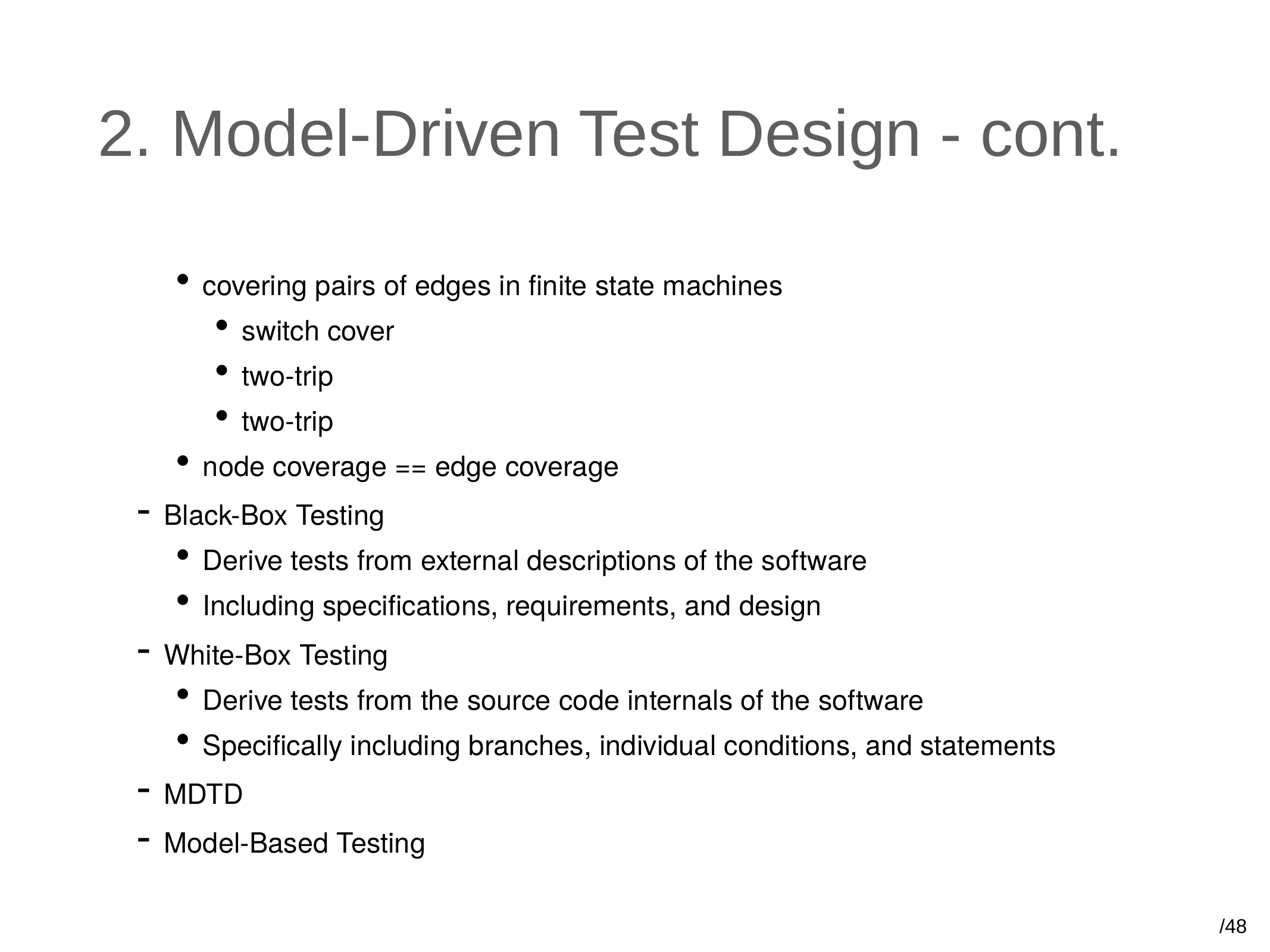

# 2. Model-Driven Test Design - cont.
covering pairs of edges in finite state machines
switch cover
two-trip
two-trip
node coverage == edge coverage
Black-Box Testing
Derive tests from external descriptions of the software
Including specifications, requirements, and design
White-Box Testing
Derive tests from the source code internals of the software
Specifically including branches, individual conditions, and statements
MDTD
Model-Based Testing
24